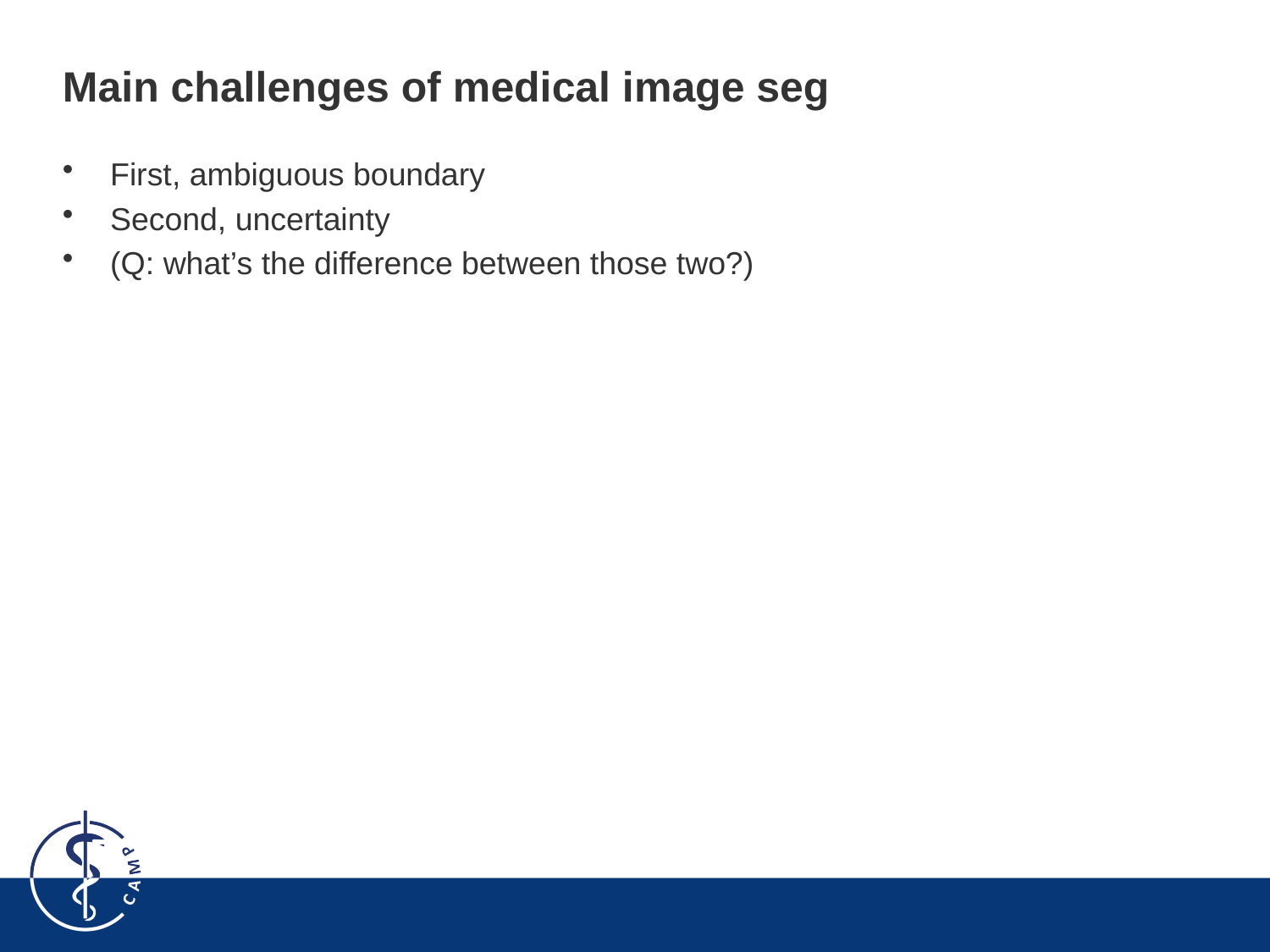

# Main challenges of medical image seg
First, ambiguous boundary
Second, uncertainty
(Q: what’s the difference between those two?)